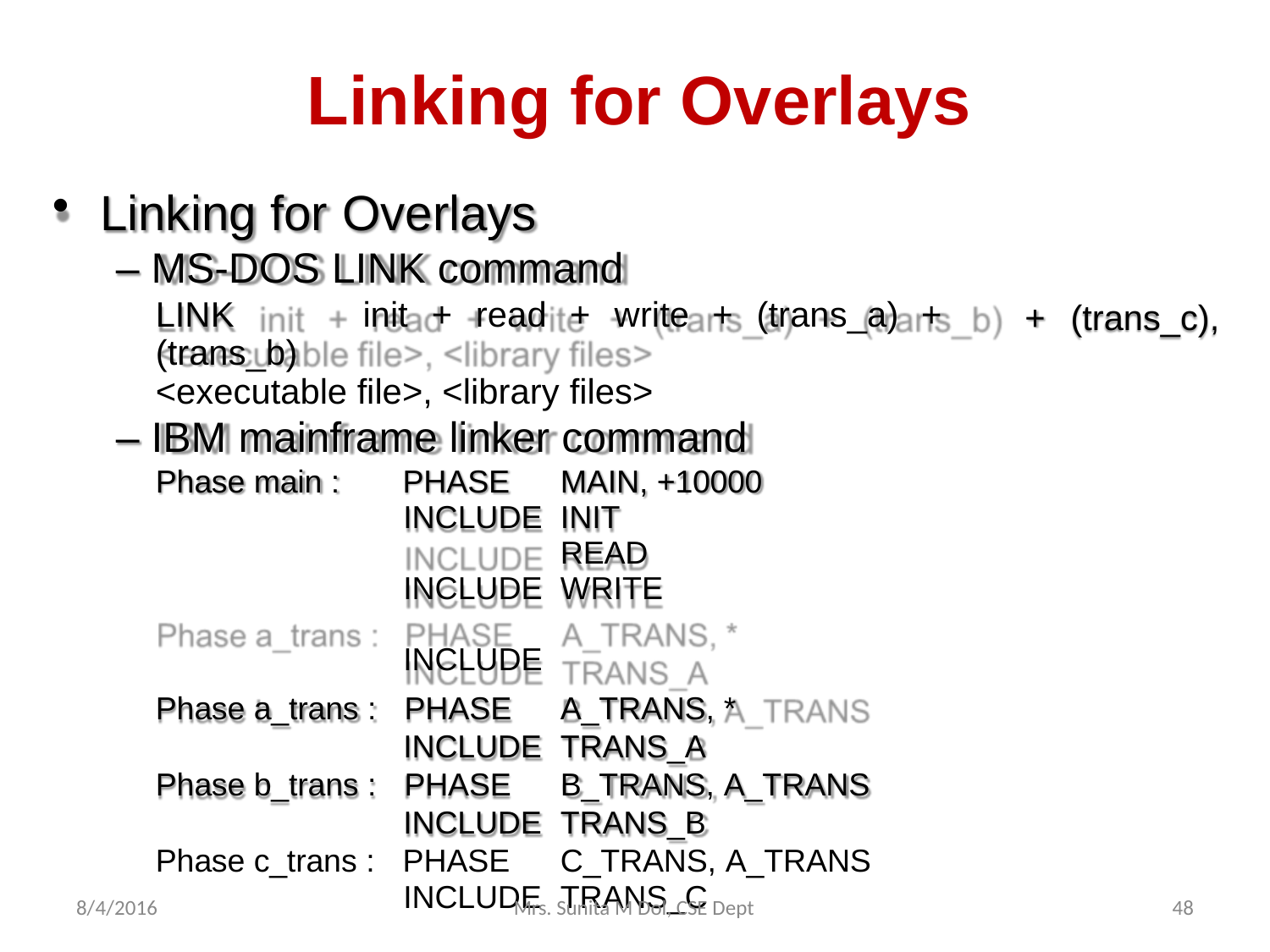

# Linking for Overlays

Linking for Overlays
– MS-DOS LINK command
LINK	init	+	read	+	write	+	(trans_a)	+	(trans_b)
<executable file>, <library files>
+	(trans_c),

– IBM mainframe linker command

| Phase main : | PHASE INCLUDE INCLUDE INCLUDE | MAIN, +10000 INIT READ WRITE |
| --- | --- | --- |
| Phase a\_trans : | PHASE | A\_TRANS, \* |
|  | INCLUDE | TRANS\_A |
| Phase b\_trans : | PHASE | B\_TRANS, A\_TRANS |
|  | INCLUDE | TRANS\_B |
| Phase c\_trans : | PHASE | C\_TRANS, A\_TRANS |
|  | INCLUDE | TRANS\_C |

8/4/2016
Mrs. Sunita M Dol, CSE Dept
48